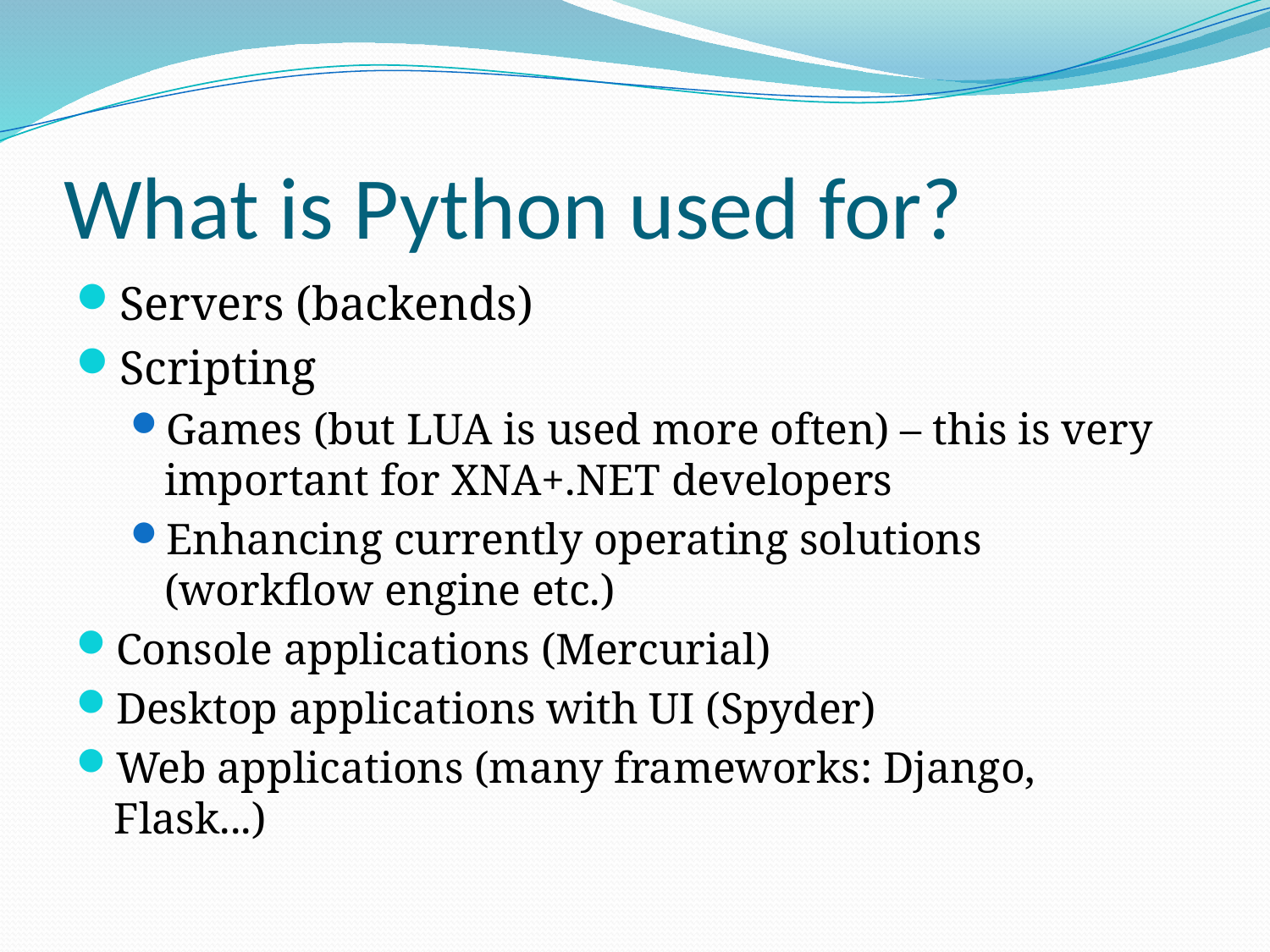

# What is Python used for?
Servers (backends)
Scripting
Games (but LUA is used more often) – this is very important for XNA+.NET developers
Enhancing currently operating solutions (workflow engine etc.)
Console applications (Mercurial)
Desktop applications with UI (Spyder)
Web applications (many frameworks: Django, Flask...)